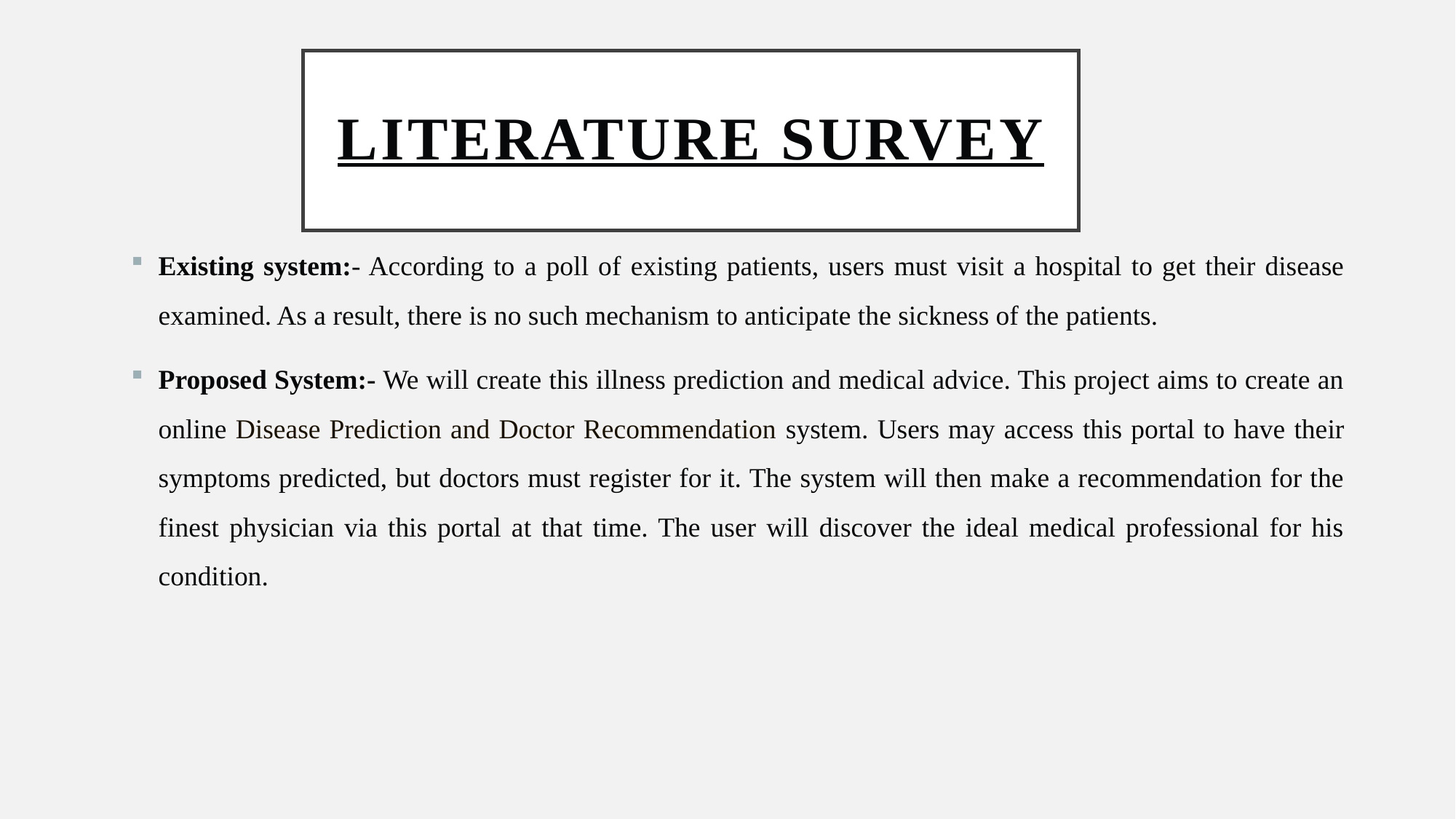

# LITERATURE SURVEY
Existing system:- According to a poll of existing patients, users must visit a hospital to get their disease examined. As a result, there is no such mechanism to anticipate the sickness of the patients.
Proposed System:- We will create this illness prediction and medical advice. This project aims to create an online Disease Prediction and Doctor Recommendation system. Users may access this portal to have their symptoms predicted, but doctors must register for it. The system will then make a recommendation for the finest physician via this portal at that time. The user will discover the ideal medical professional for his condition.